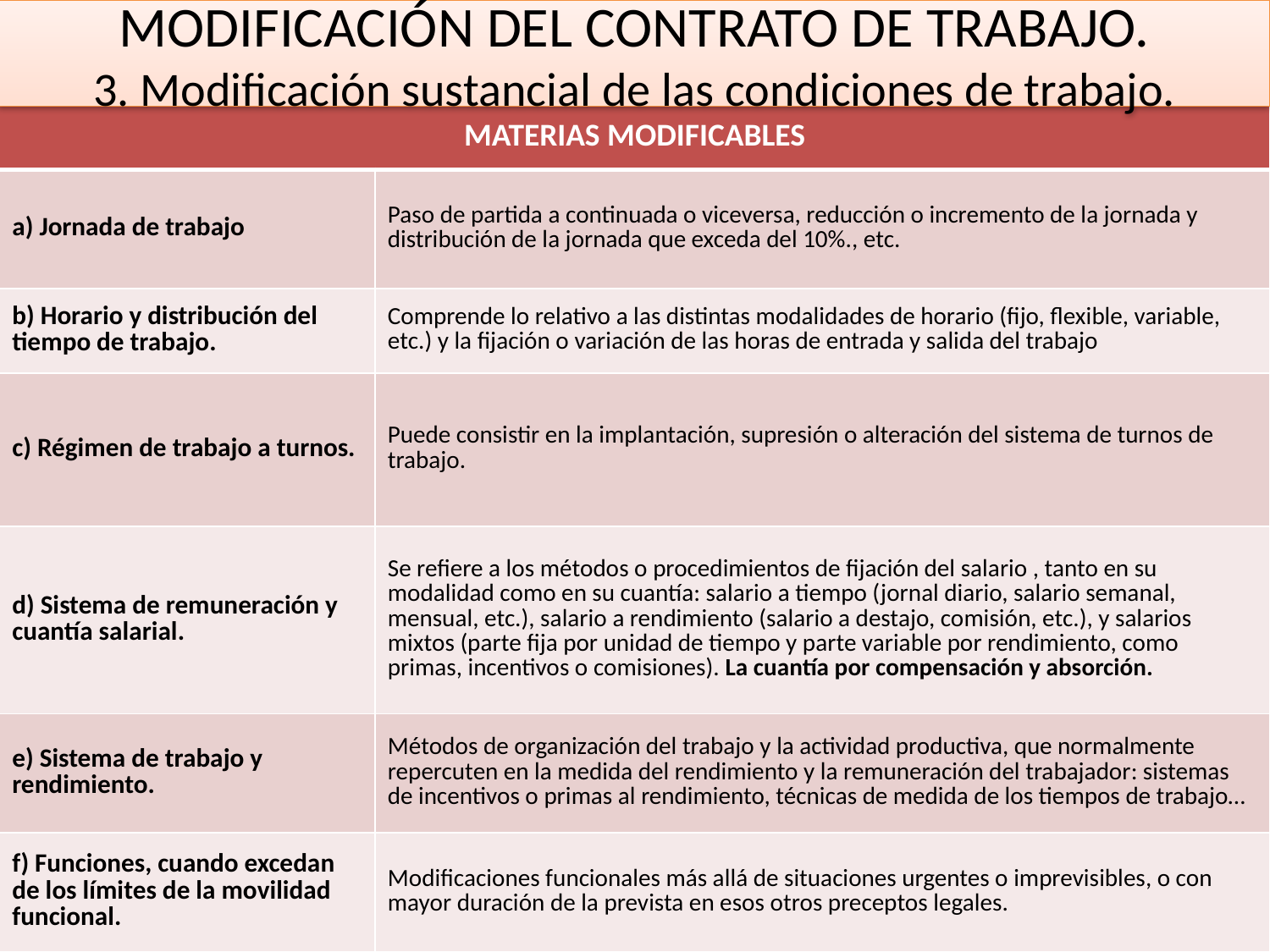

# MODIFICACIÓN DEL CONTRATO DE TRABAJO. 3. Modificación sustancial de las condiciones de trabajo.
| MATERIAS MODIFICABLES |  |
| --- | --- |
| a) Jornada de trabajo | Paso de partida a continuada o viceversa, reducción o incremento de la jornada y distribución de la jornada que exceda del 10%., etc. |
| b) Horario y distribución del tiempo de trabajo. | Comprende lo relativo a las distintas modalidades de horario (fijo, flexible, variable, etc.) y la fijación o variación de las horas de entrada y salida del trabajo |
| c) Régimen de trabajo a turnos. | Puede consistir en la implantación, supresión o alteración del sistema de turnos de trabajo. |
| d) Sistema de remuneración y cuantía salarial. | Se refiere a los métodos o procedimientos de fijación del salario , tanto en su modalidad como en su cuantía: salario a tiempo (jornal diario, salario semanal, mensual, etc.), salario a rendimiento (salario a destajo, comisión, etc.), y salarios mixtos (parte fija por unidad de tiempo y parte variable por rendimiento, como primas, incentivos o comisiones). La cuantía por compensación y absorción. |
| e) Sistema de trabajo y rendimiento. | Métodos de organización del trabajo y la actividad productiva, que normalmente repercuten en la medida del rendimiento y la remuneración del trabajador: sistemas de incentivos o primas al rendimiento, técnicas de medida de los tiempos de trabajo… |
| f) Funciones, cuando excedan de los límites de la movilidad funcional. | Modificaciones funcionales más allá de situaciones urgentes o imprevisibles, o con mayor duración de la prevista en esos otros preceptos legales. |